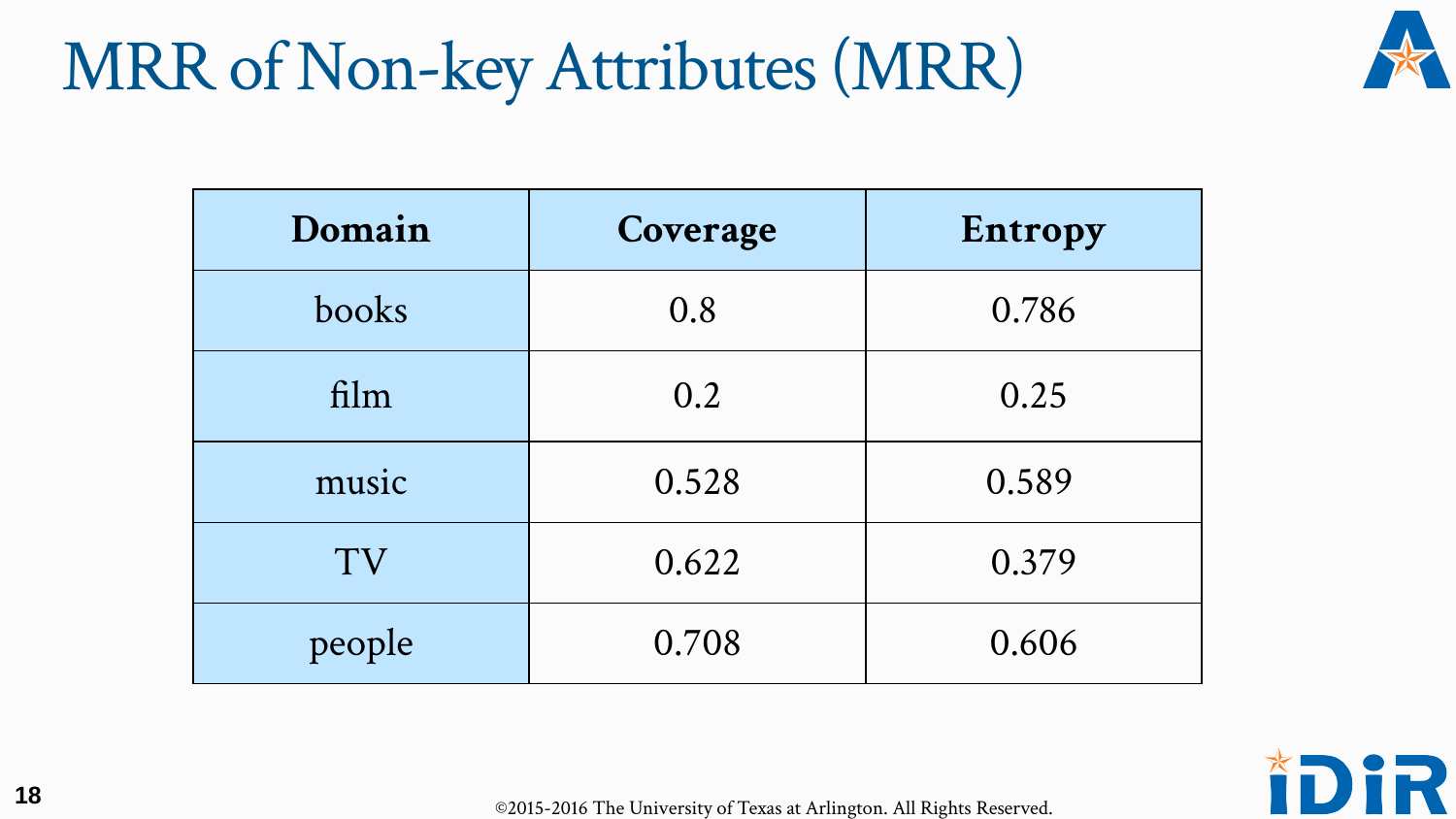

# MRR of Non-key Attributes (MRR)
| Domain | Coverage | Entropy |
| --- | --- | --- |
| books | 0.8 | 0.786 |
| film | 0.2 | 0.25 |
| music | 0.528 | 0.589 |
| TV | 0.622 | 0.379 |
| people | 0.708 | 0.606 |
18